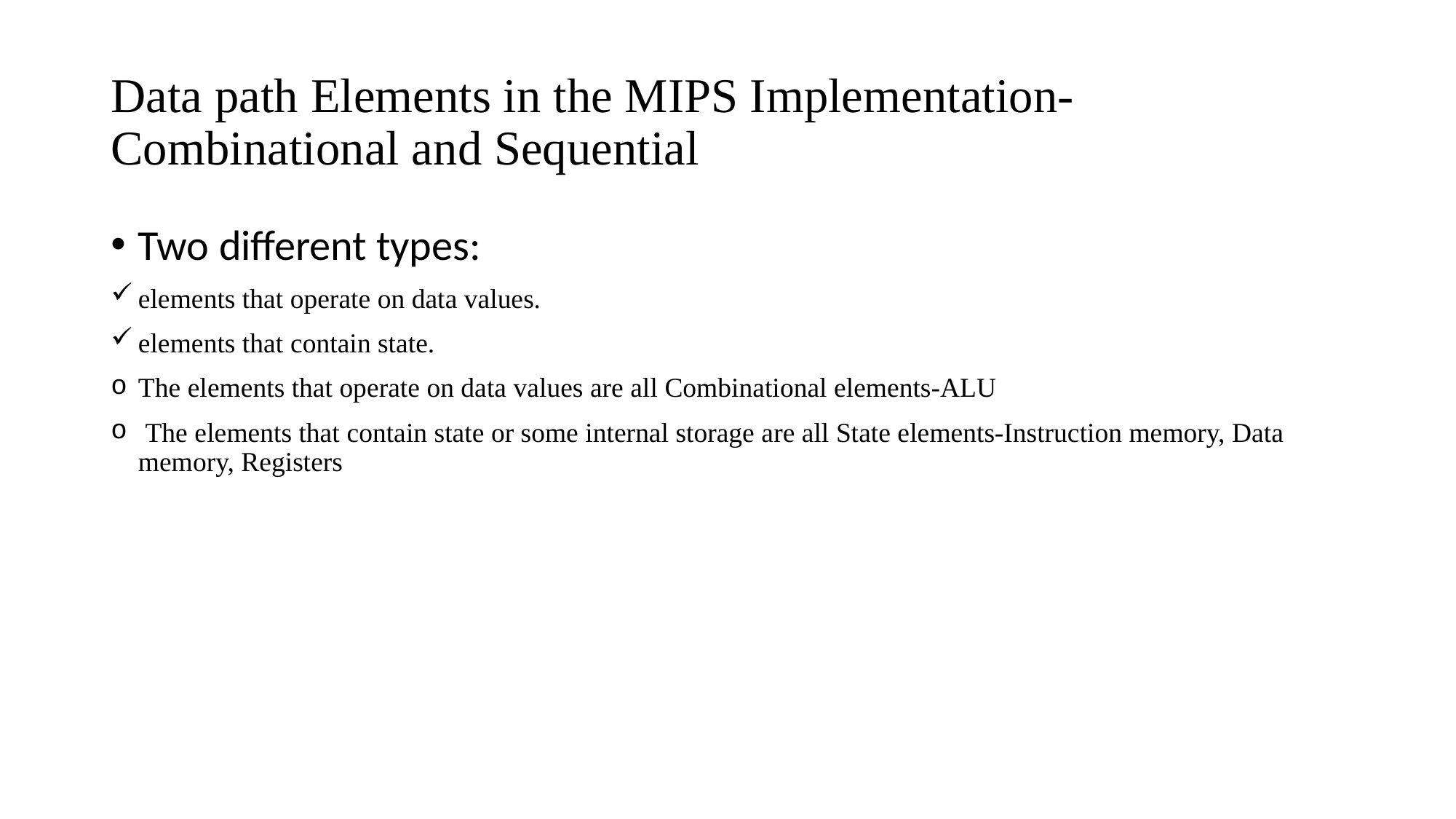

# Data path Elements in the MIPS Implementation-Combinational and Sequential
Two different types:
elements that operate on data values.
elements that contain state.
The elements that operate on data values are all Combinational elements-ALU
 The elements that contain state or some internal storage are all State elements-Instruction memory, Data memory, Registers